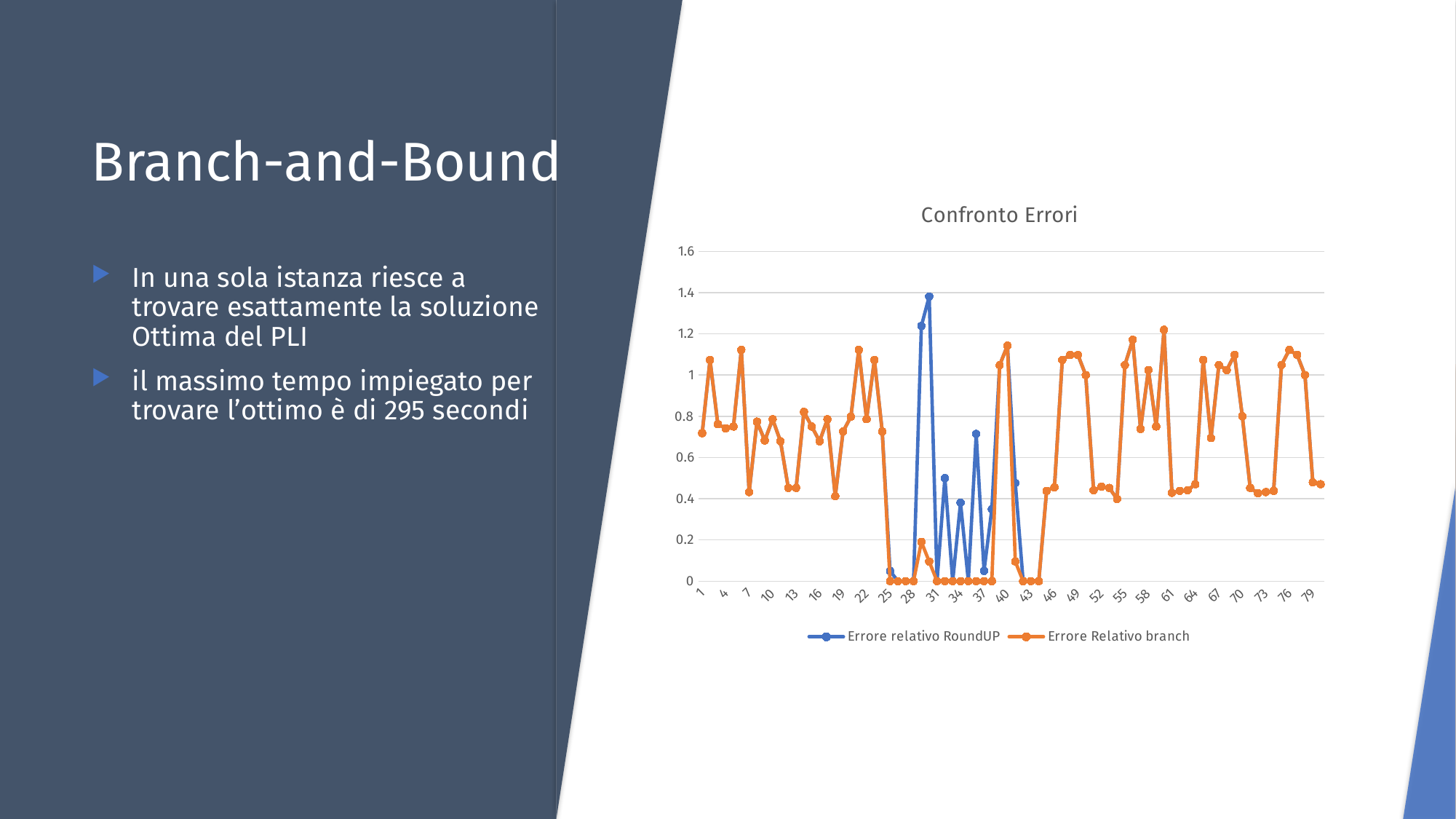

# Branch-and-Bound

### Chart: Confronto Errori

| Category | Errore relativo RoundUP | Errore Relativo branch |
|---|---|---|
In una sola istanza riesce a trovare esattamente la soluzione Ottima del PLI
il massimo tempo impiegato per trovare l’ottimo è di 295 secondi